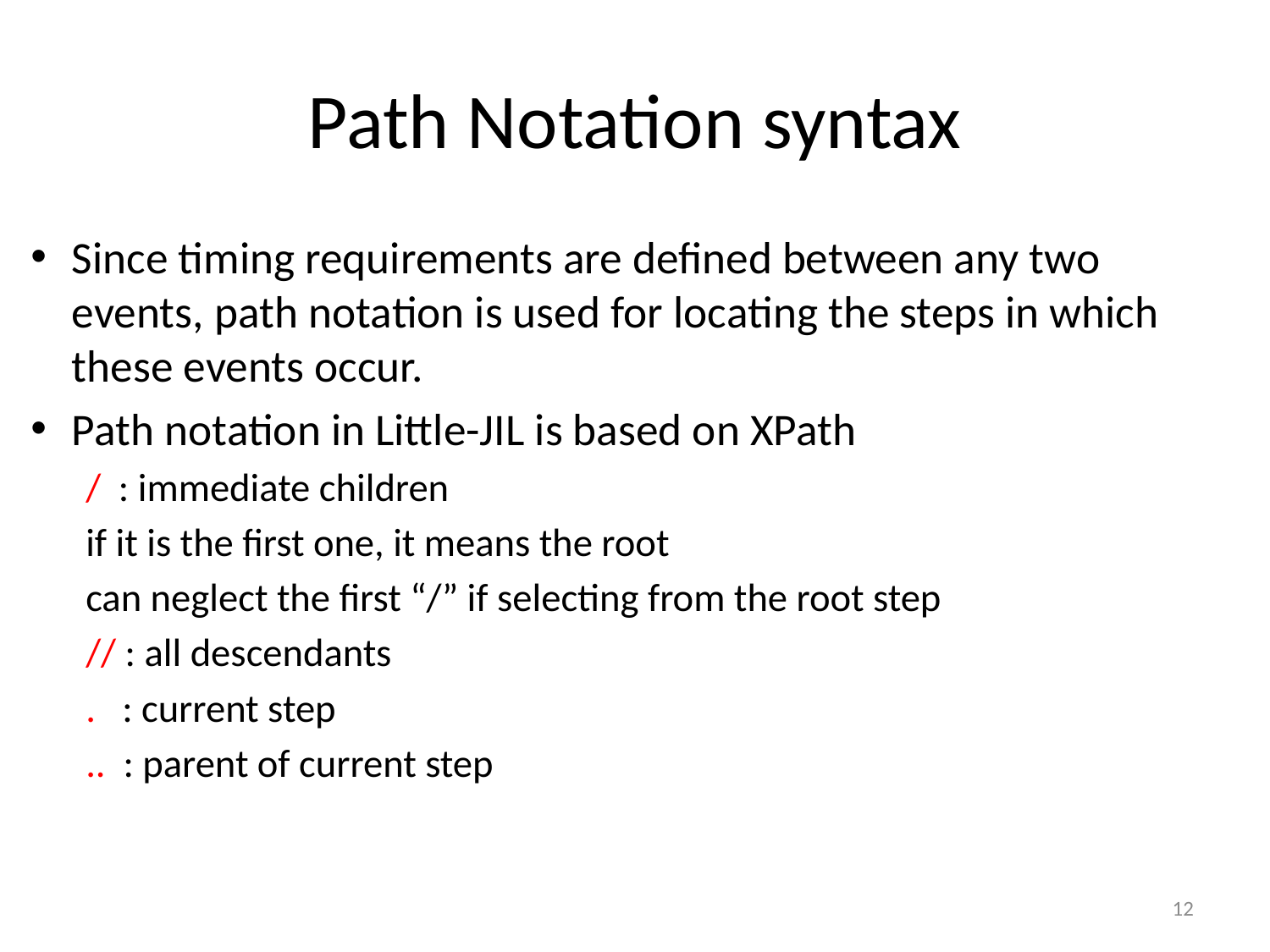

# Path Notation syntax
Since timing requirements are defined between any two events, path notation is used for locating the steps in which these events occur.
Path notation in Little-JIL is based on XPath
/  : immediate children
	if it is the first one, it means the root
	can neglect the first “/” if selecting from the root step
// : all descendants
.   : current step
..  : parent of current step

12